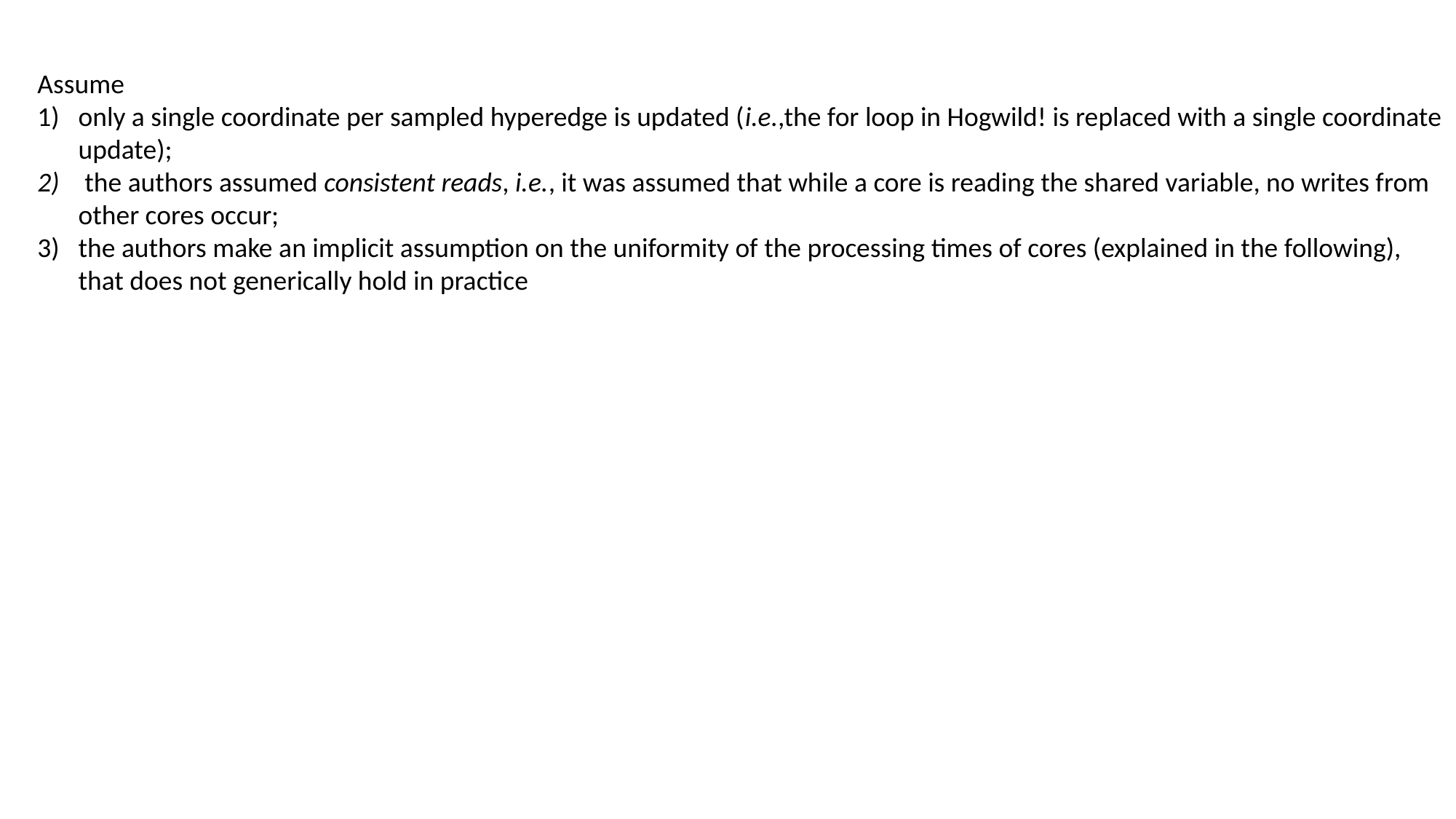

Assume
only a single coordinate per sampled hyperedge is updated (i.e.,the for loop in Hogwild! is replaced with a single coordinate update);
 the authors assumed consistent reads, i.e., it was assumed that while a core is reading the shared variable, no writes from other cores occur;
the authors make an implicit assumption on the uniformity of the processing times of cores (explained in the following), that does not generically hold in practice